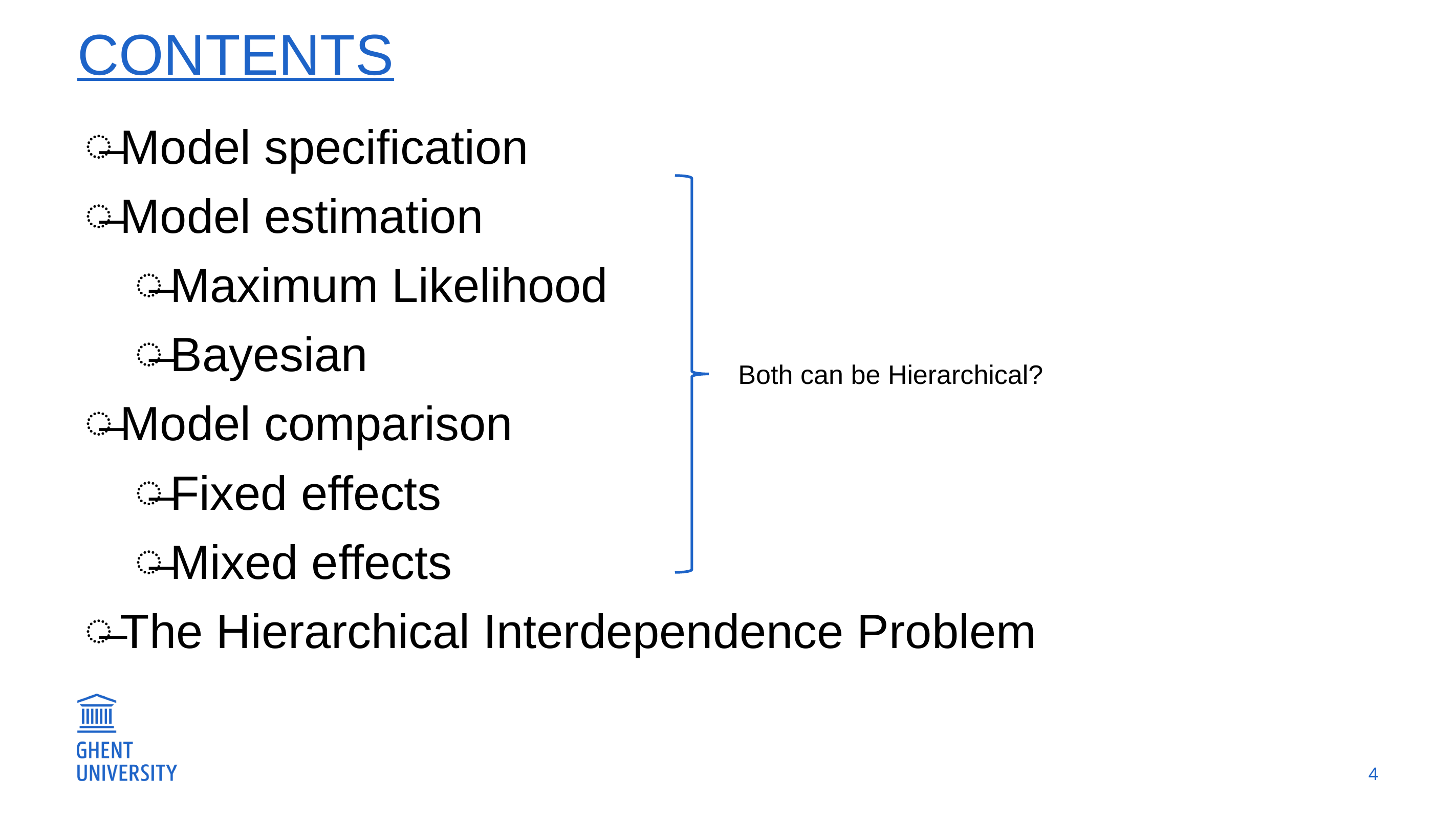

# Contents
Model specification
Model estimation
Maximum Likelihood
Bayesian
Model comparison
Fixed effects
Mixed effects
The Hierarchical Interdependence Problem

Both can be Hierarchical?
4